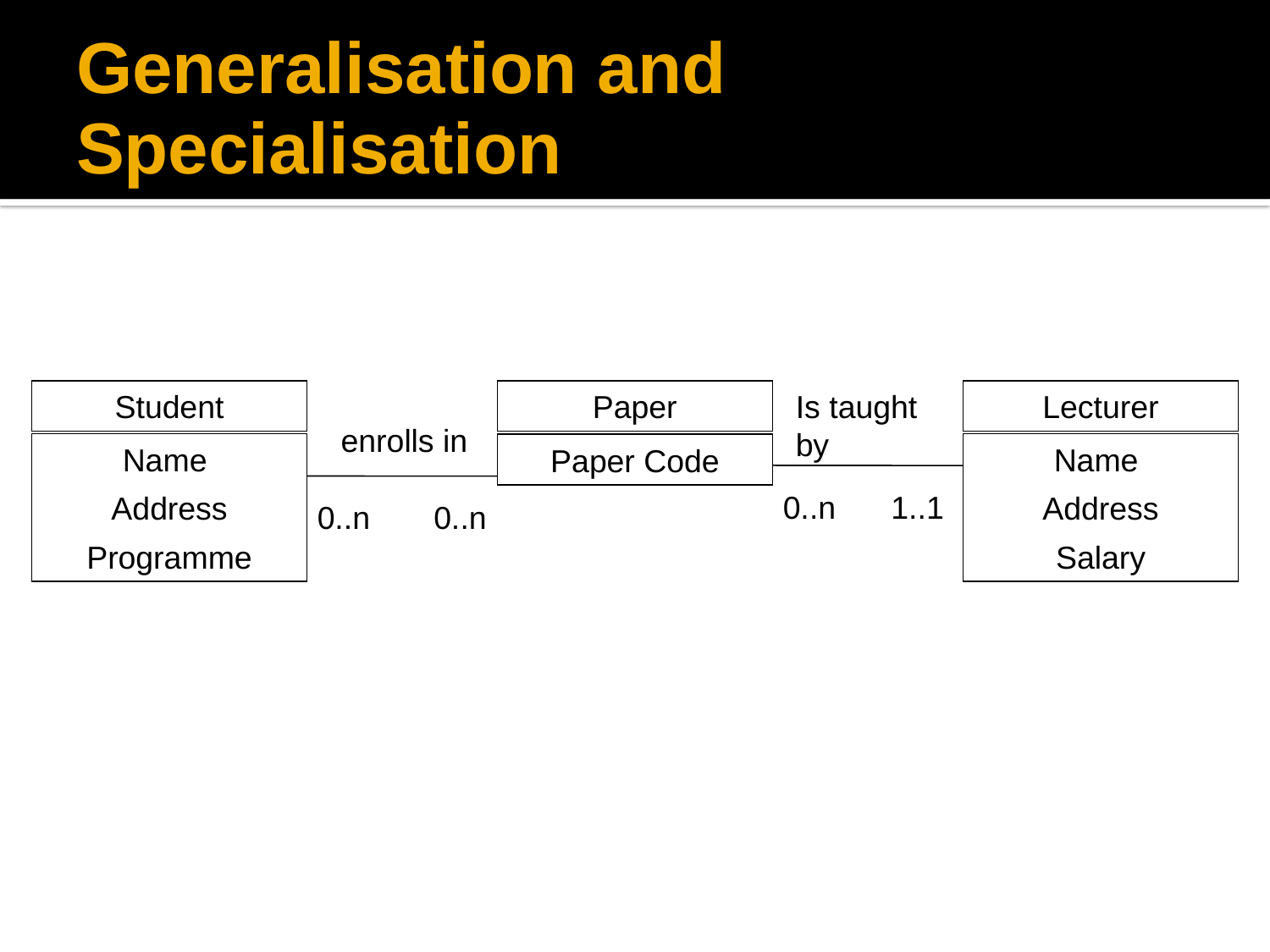

Generalisation and Specialisation
Student
Paper
Is taught by
Lecturer
enrolls in
Name
Address
Programme
Name
Address
Salary
Paper Code

0..n
1..1
0..n
0..n